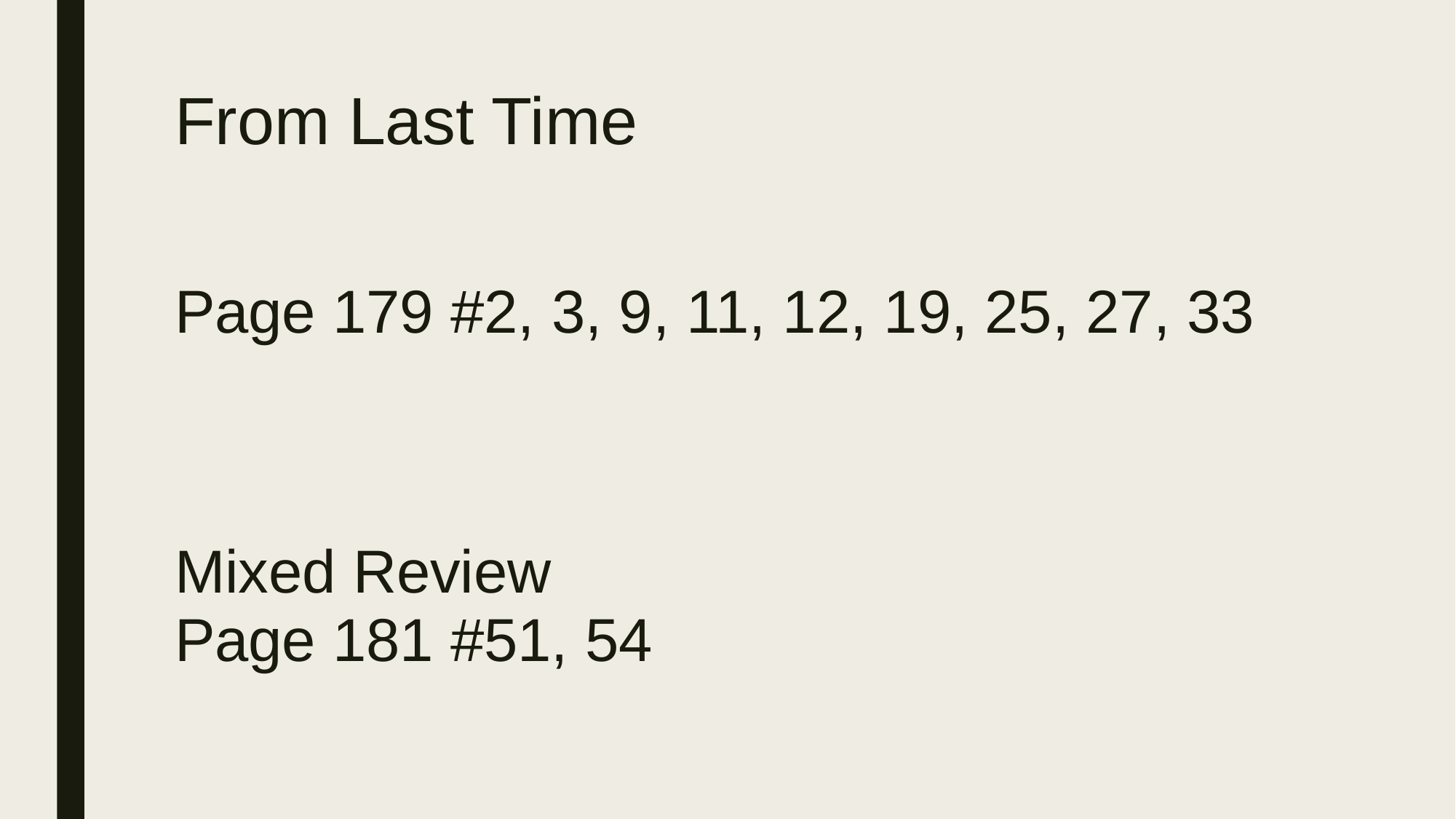

# From Last Time
Page 179 #2, 3, 9, 11, 12, 19, 25, 27, 33

Mixed Review
Page 181 #51, 54